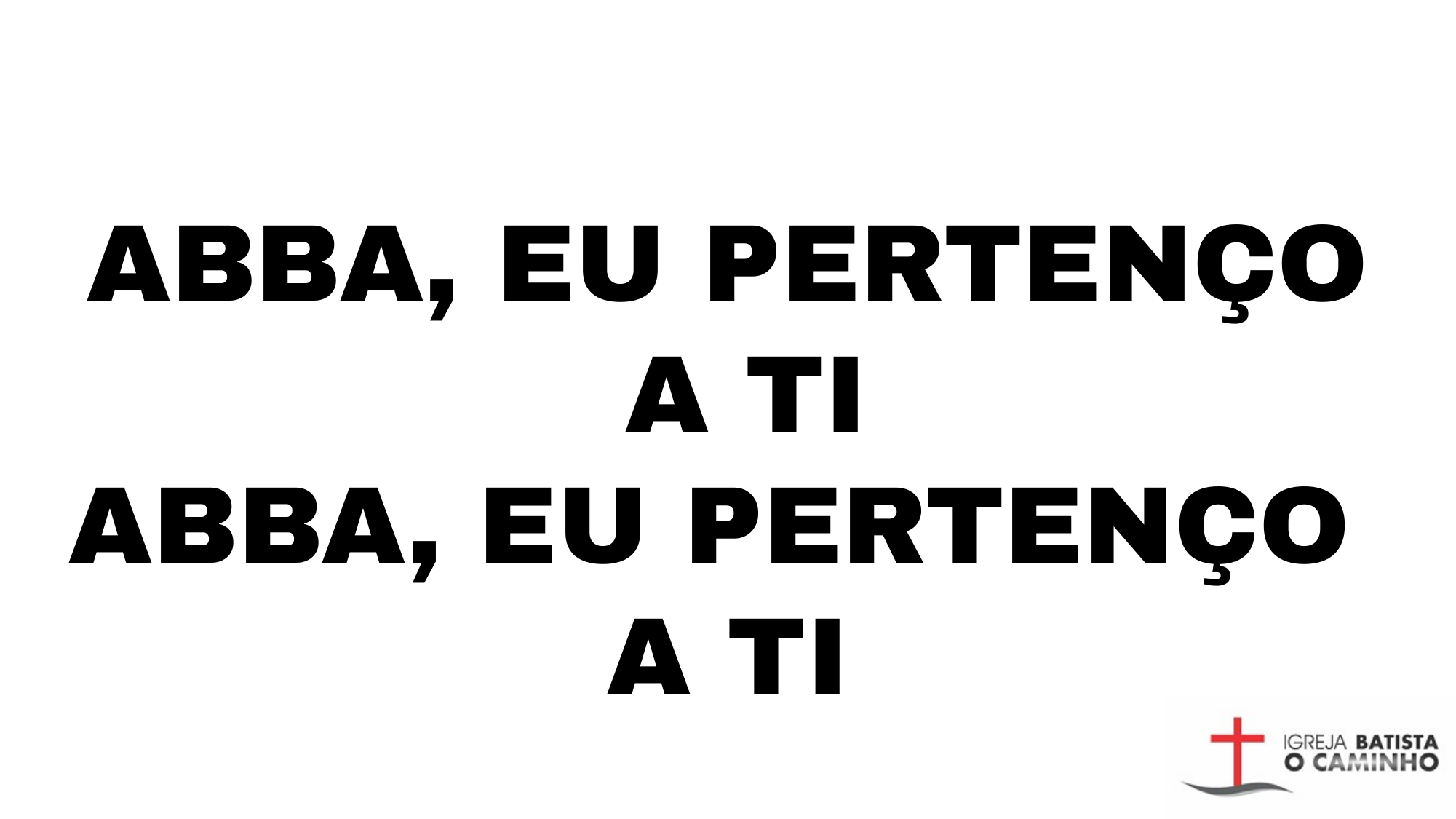

ABBA, EU PERTENÇO
 A TI
ABBA, EU PERTENÇO
A TI